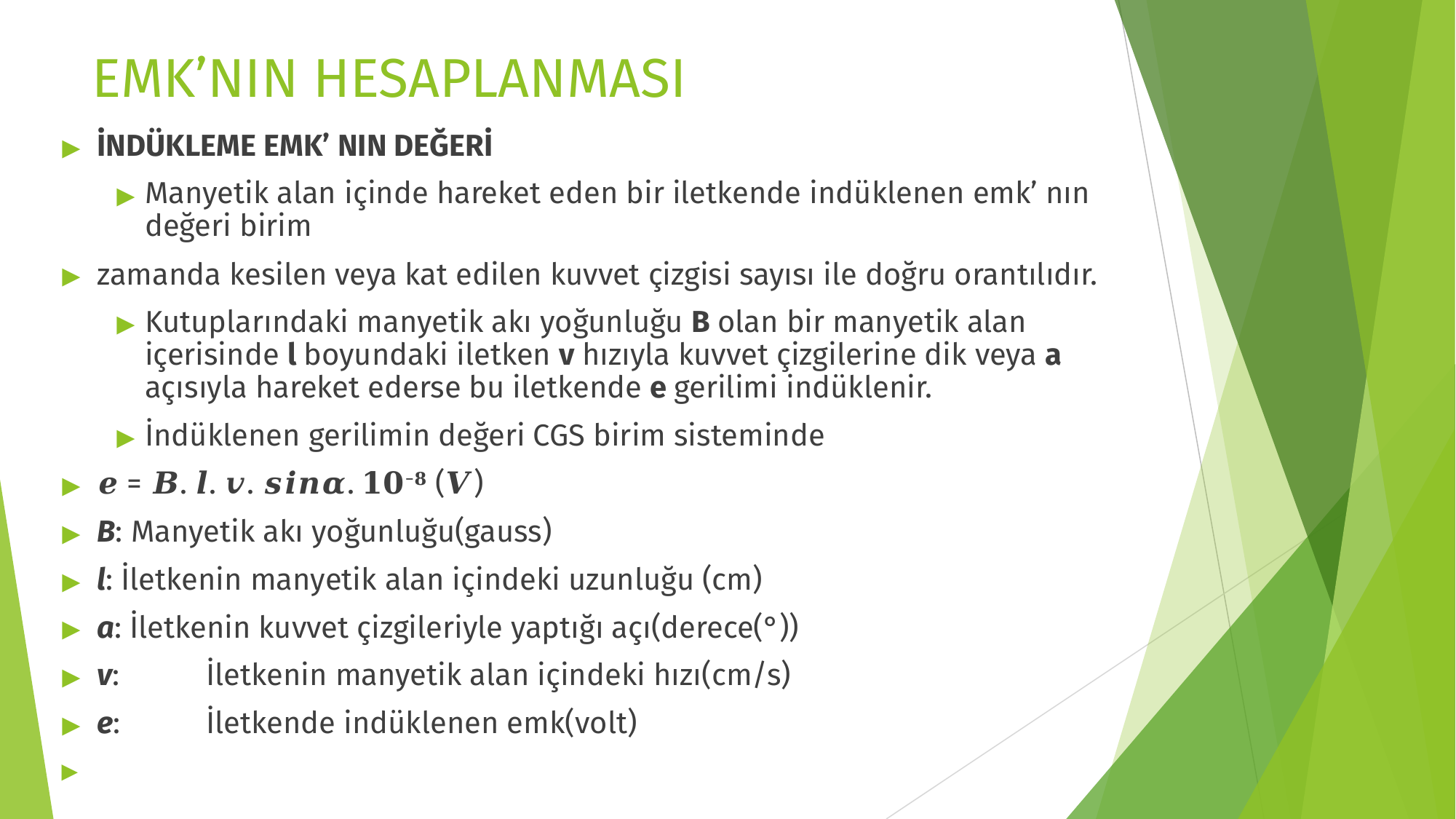

# EMK’NIN HESAPLANMASI
İNDÜKLEME EMK’ NIN DEĞERİ
Manyetik alan içinde hareket eden bir iletkende indüklenen emk’ nın değeri birim
zamanda kesilen veya kat edilen kuvvet çizgisi sayısı ile doğru orantılıdır.
Kutuplarındaki manyetik akı yoğunluğu B olan bir manyetik alan içerisinde l boyundaki iletken v hızıyla kuvvet çizgilerine dik veya a açısıyla hareket ederse bu iletkende e gerilimi indüklenir.
İndüklenen gerilimin değeri CGS birim sisteminde
𝒆 = 𝑩. 𝒍. 𝒗. 𝒔𝒊𝒏𝜶. 𝟏𝟎−𝟖 (𝑽)
B: Manyetik akı yoğunluğu(gauss)
l: İletkenin manyetik alan içindeki uzunluğu (cm)
a: İletkenin kuvvet çizgileriyle yaptığı açı(derece(°))
v:	İletkenin manyetik alan içindeki hızı(cm/s)
e:	İletkende indüklenen emk(volt)